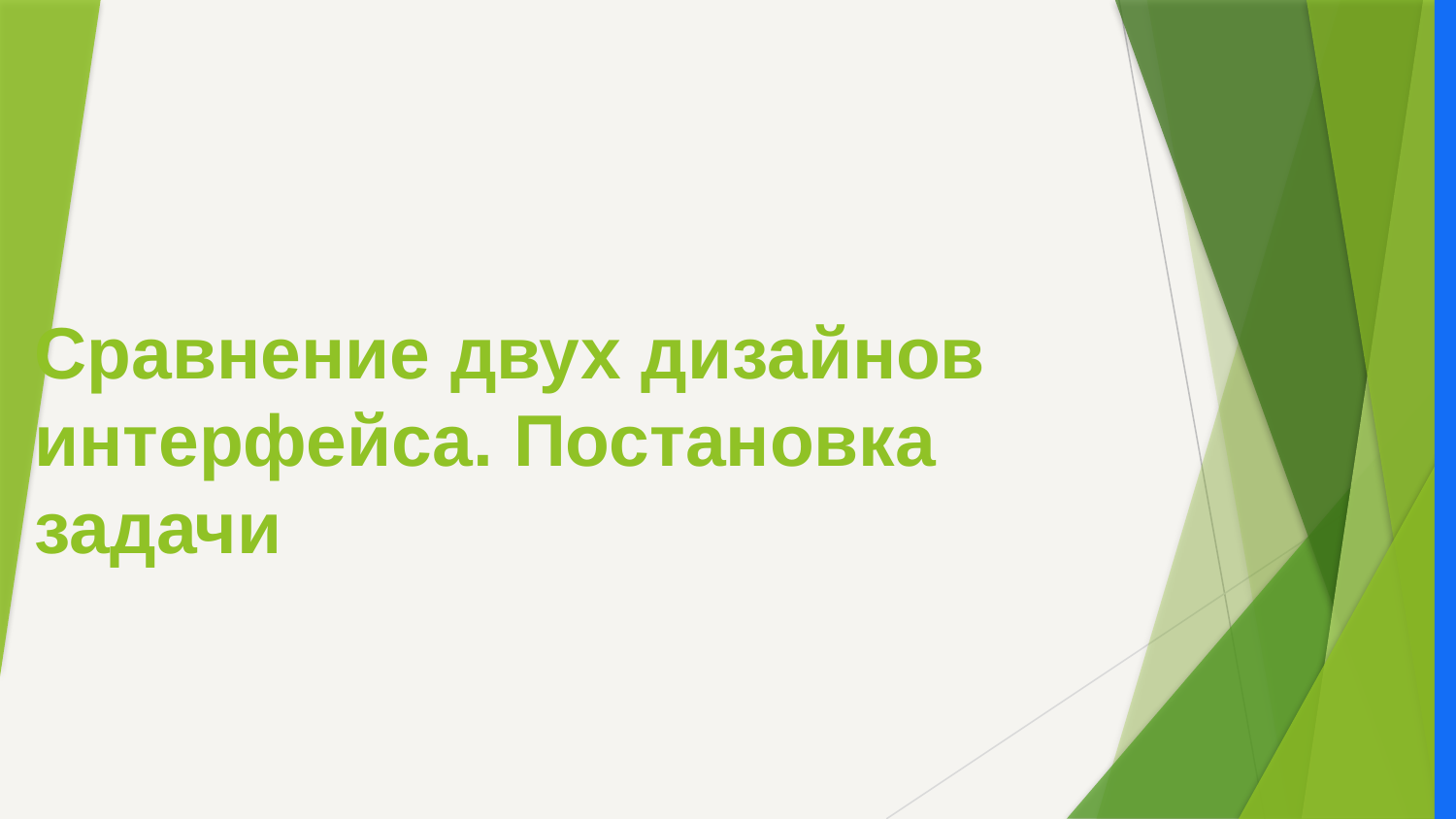

# Сравнение двух дизайнов интерфейса. Постановка задачи